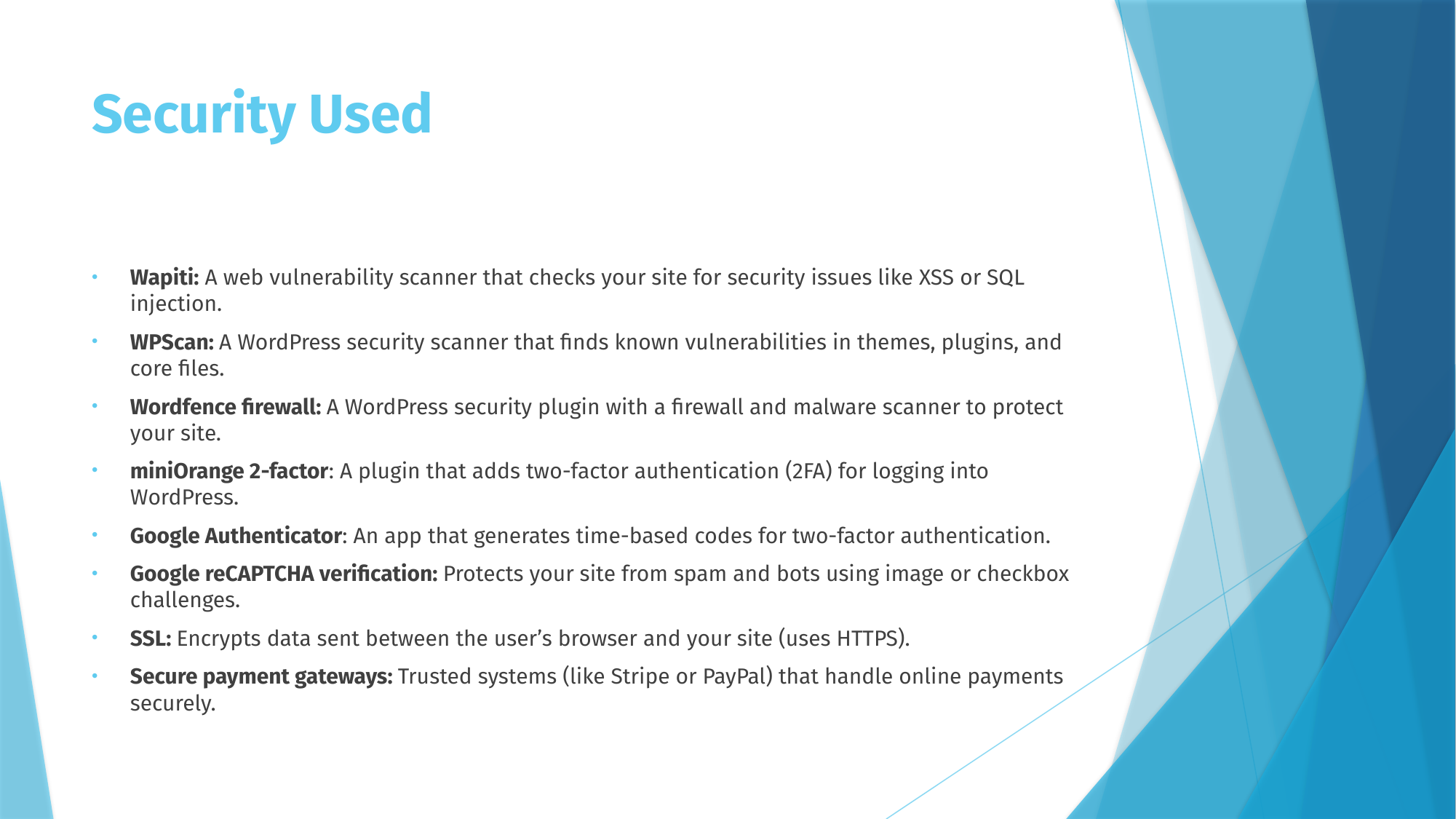

# Security Used
Wapiti: A web vulnerability scanner that checks your site for security issues like XSS or SQL injection.
WPScan: A WordPress security scanner that finds known vulnerabilities in themes, plugins, and core files.
Wordfence firewall: A WordPress security plugin with a firewall and malware scanner to protect your site.
miniOrange 2-factor: A plugin that adds two-factor authentication (2FA) for logging into WordPress.
Google Authenticator: An app that generates time-based codes for two-factor authentication.
Google reCAPTCHA verification: Protects your site from spam and bots using image or checkbox challenges.
SSL: Encrypts data sent between the user’s browser and your site (uses HTTPS).
Secure payment gateways: Trusted systems (like Stripe or PayPal) that handle online payments securely.